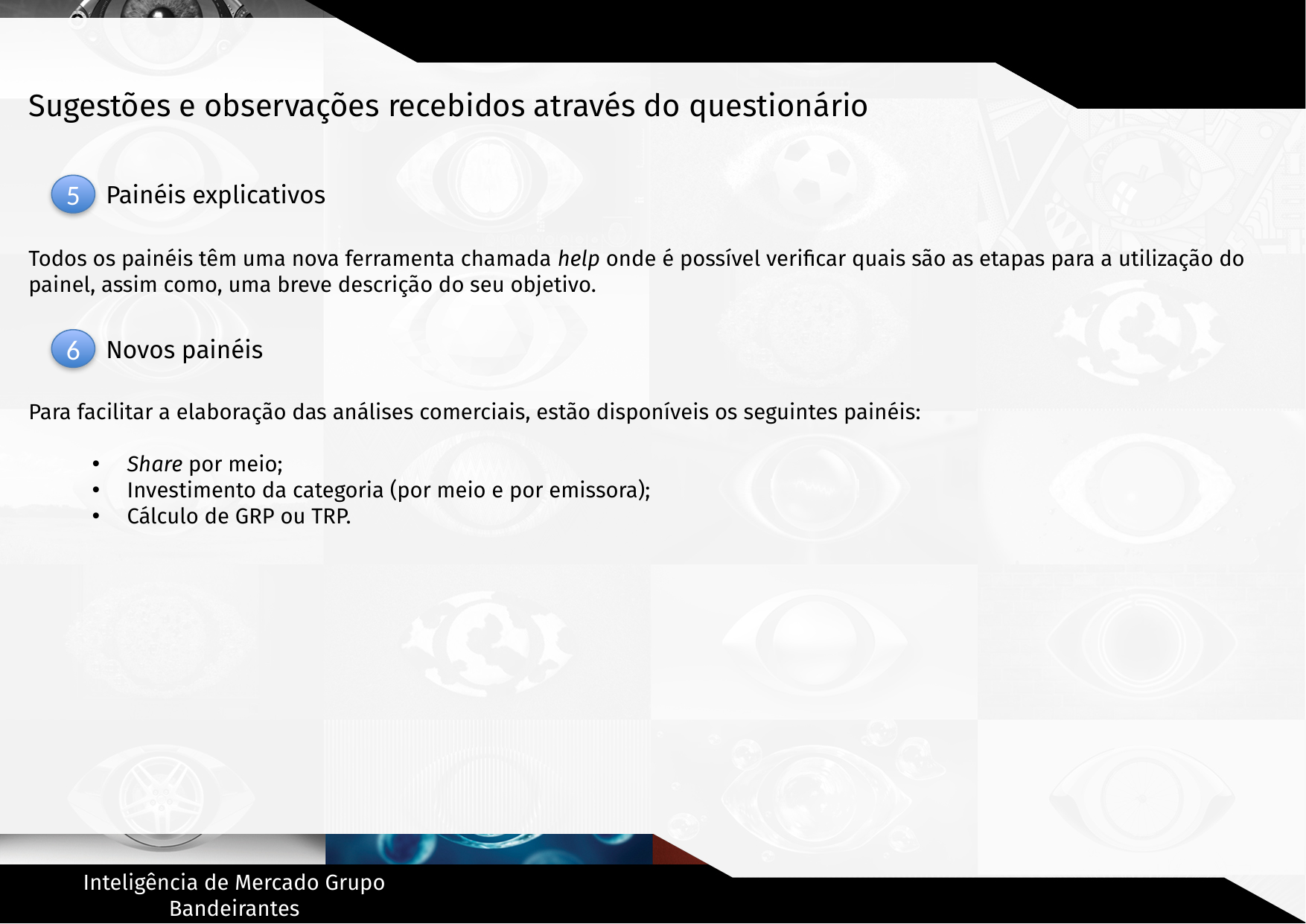

Sugestões e observações recebidos através do questionário
Painéis explicativos
5
Todos os painéis têm uma nova ferramenta chamada help onde é possível verificar quais são as etapas para a utilização do painel, assim como, uma breve descrição do seu objetivo.
Novos painéis
6
Para facilitar a elaboração das análises comerciais, estão disponíveis os seguintes painéis:

Share por meio;
Investimento da categoria (por meio e por emissora);
Cálculo de GRP ou TRP.